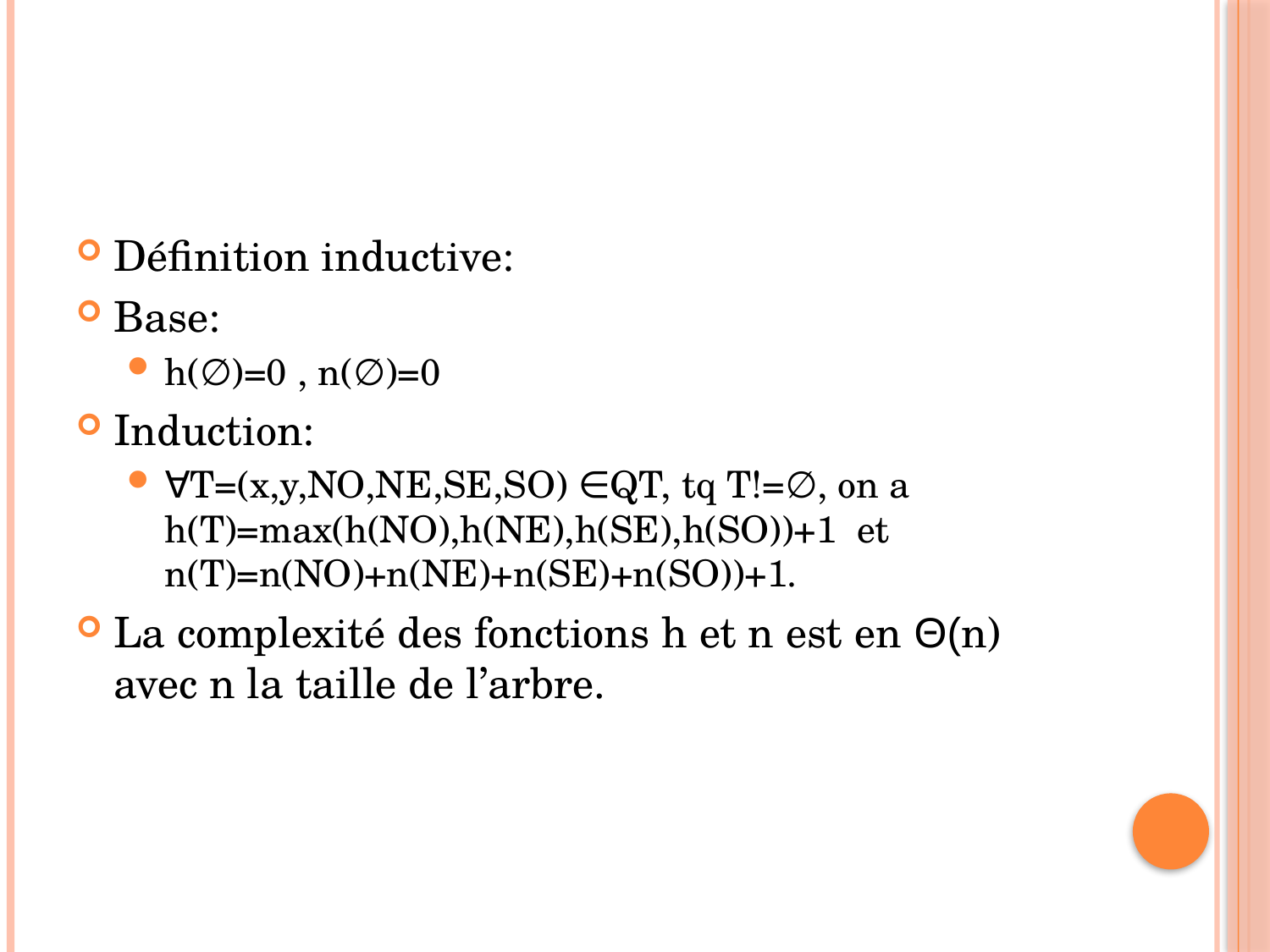

#
Définition inductive:
Base:
h(∅)=0 , n(∅)=0
Induction:
∀T=(x,y,NO,NE,SE,SO) ∈QT, tq T!=∅, on a h(T)=max(h(NO),h(NE),h(SE),h(SO))+1  et n(T)=n(NO)+n(NE)+n(SE)+n(SO))+1.
La complexité des fonctions h et n est en Θ(n) avec n la taille de l’arbre.